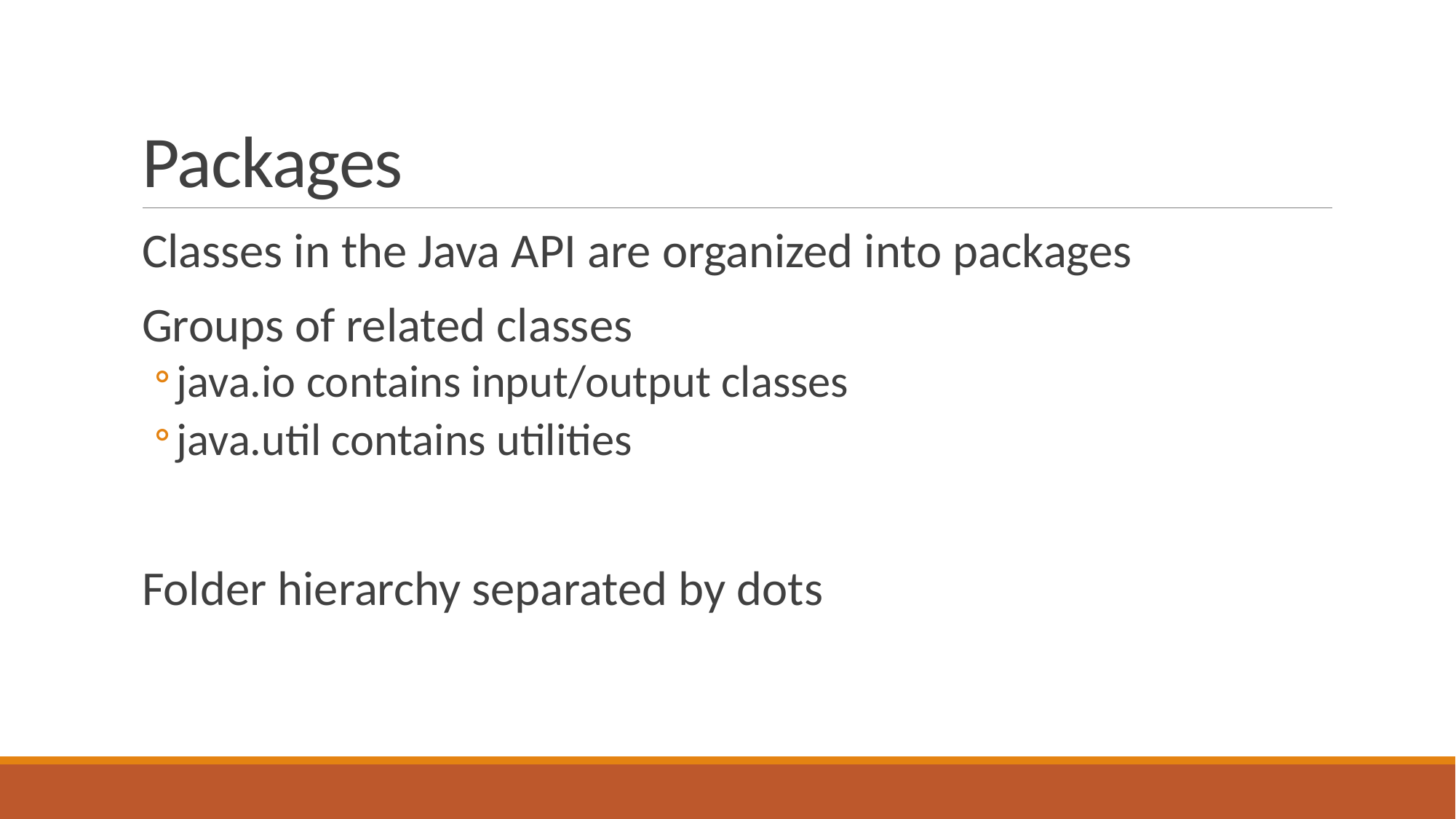

# Packages
Classes in the Java API are organized into packages
Groups of related classes
java.io contains input/output classes
java.util contains utilities

Folder hierarchy separated by dots